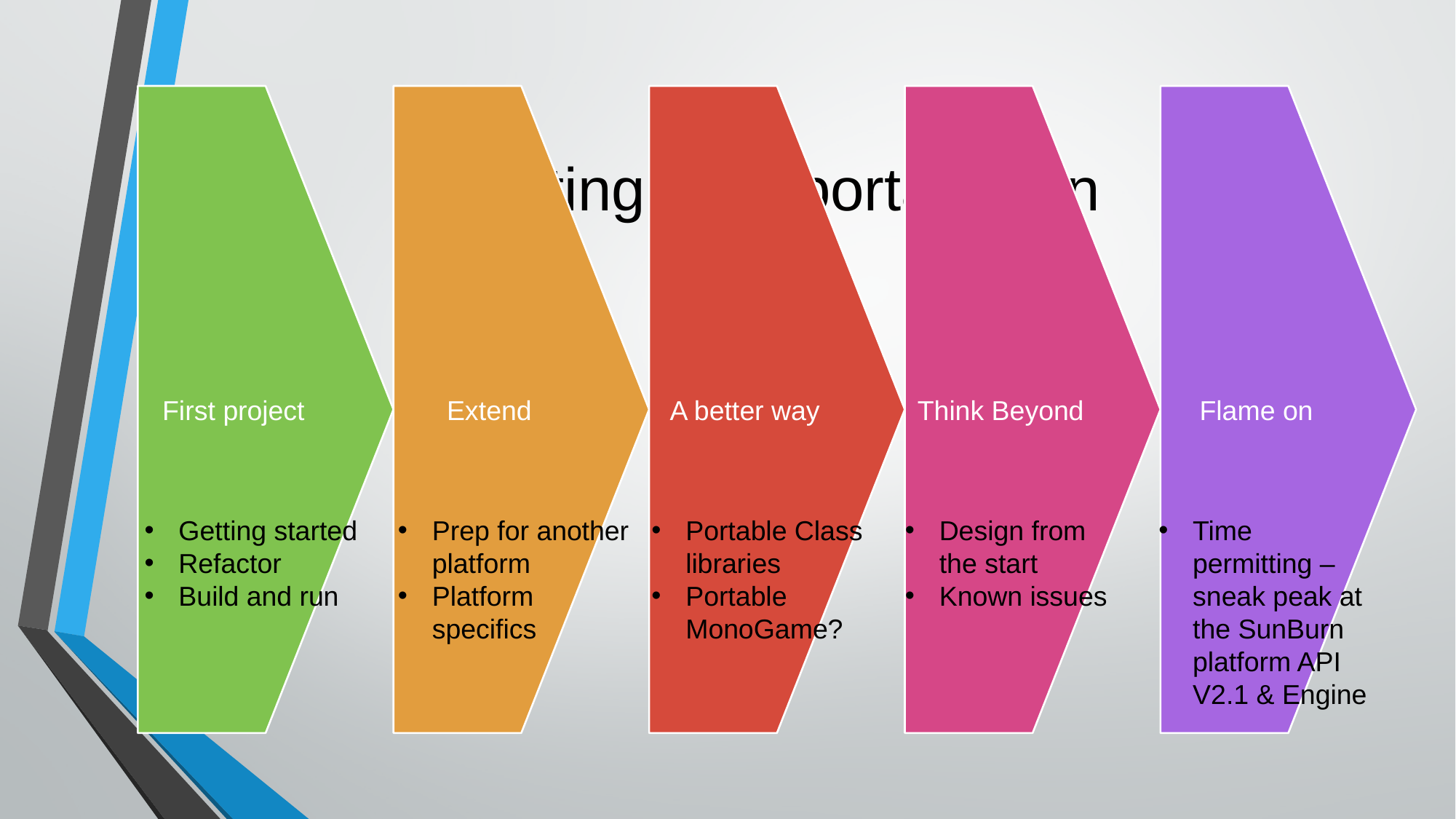

# Getting your portable on
Extend
A better way
Think Beyond
Flame on
First project
Getting started
Refactor
Build and run
Prep for another platform
Platform specifics
Portable Class libraries
Portable MonoGame?
Design from the start
Known issues
Time permitting – sneak peak at the SunBurn platform API V2.1 & Engine